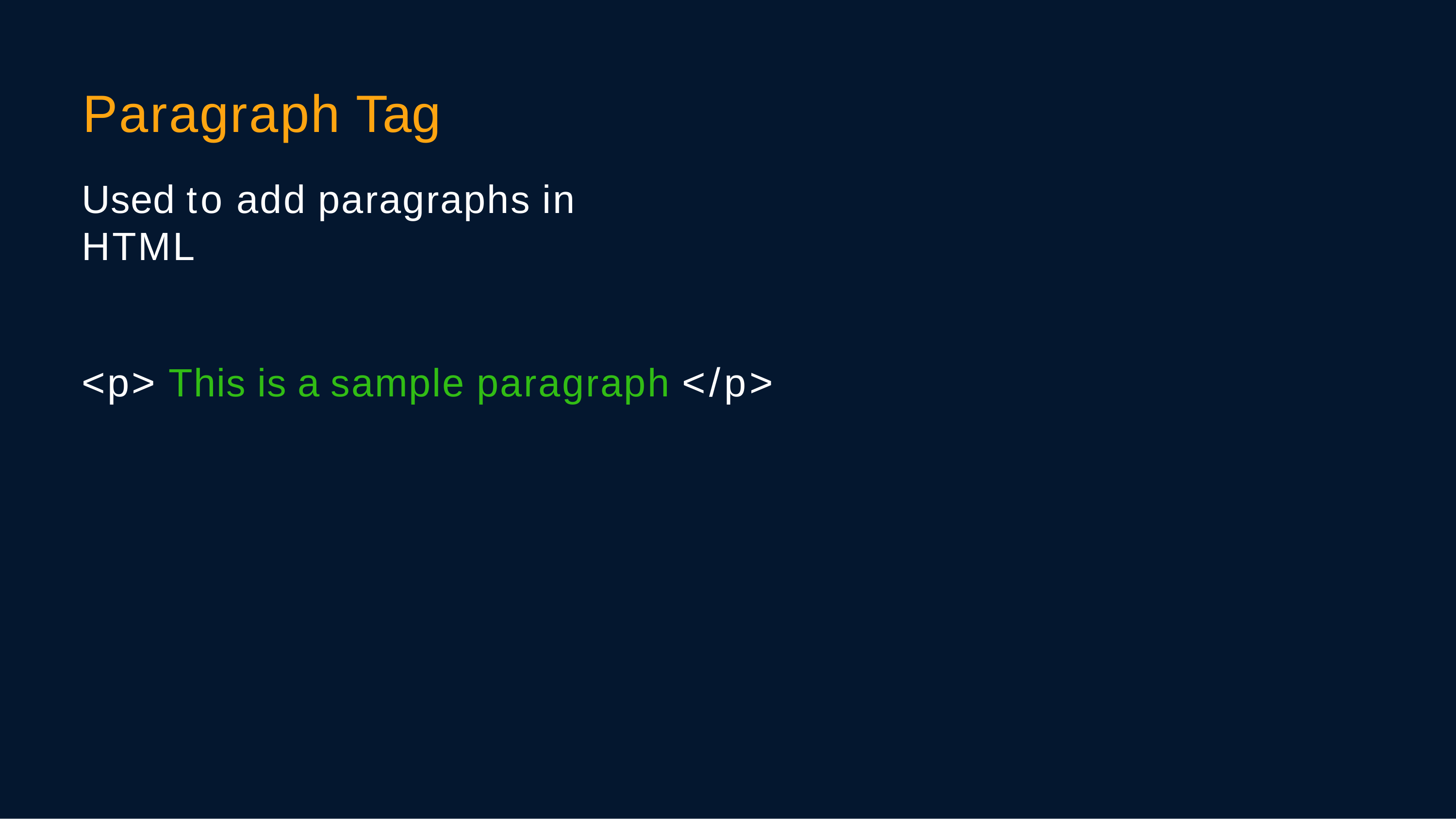

# Paragraph Tag
Used to add paragraphs in HTML
<p> This is a sample paragraph </p>